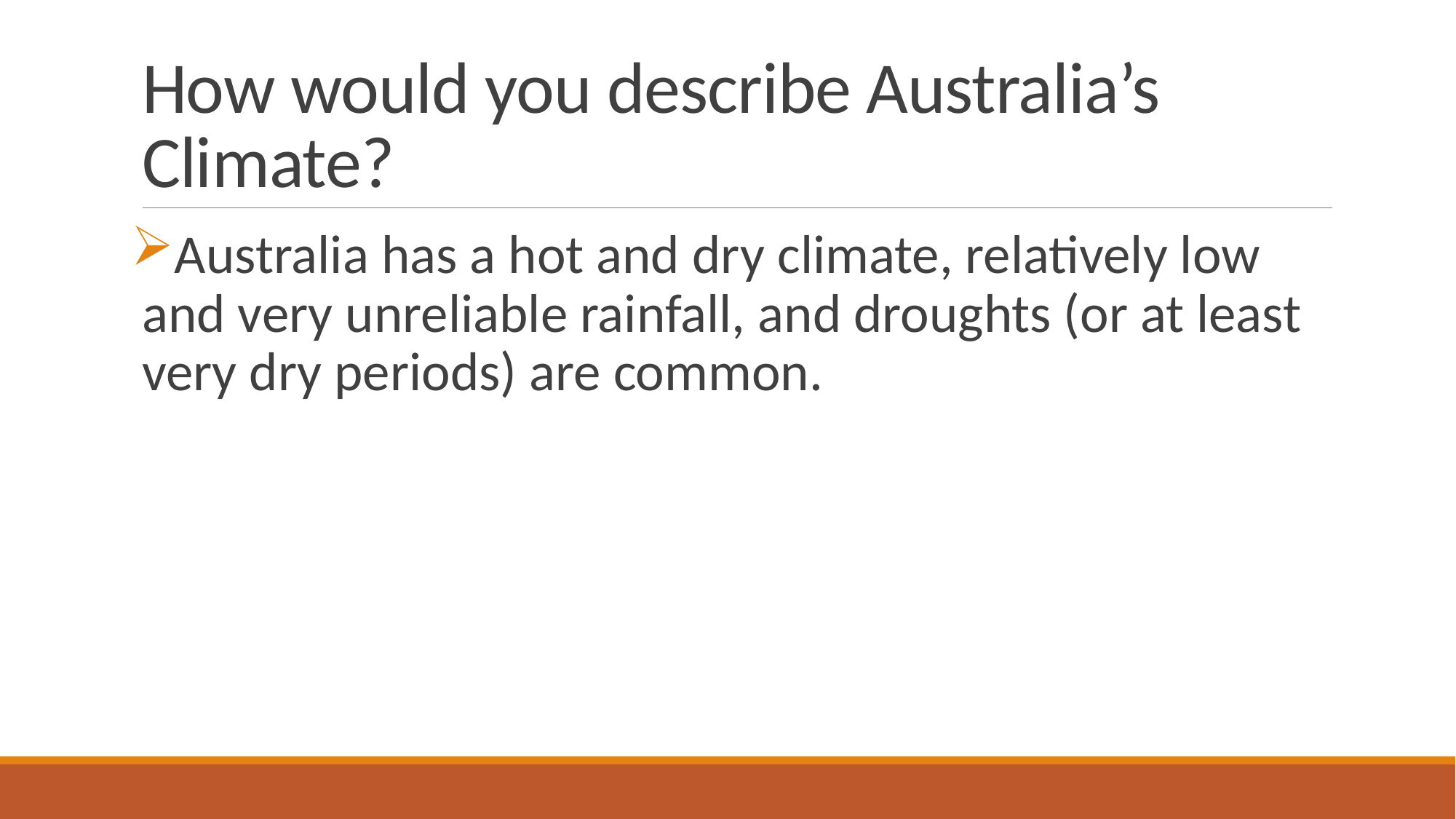

# How would you describe Australia’s Climate?
Australia has a hot and dry climate, relatively low and very unreliable rainfall, and droughts (or at least very dry periods) are common.